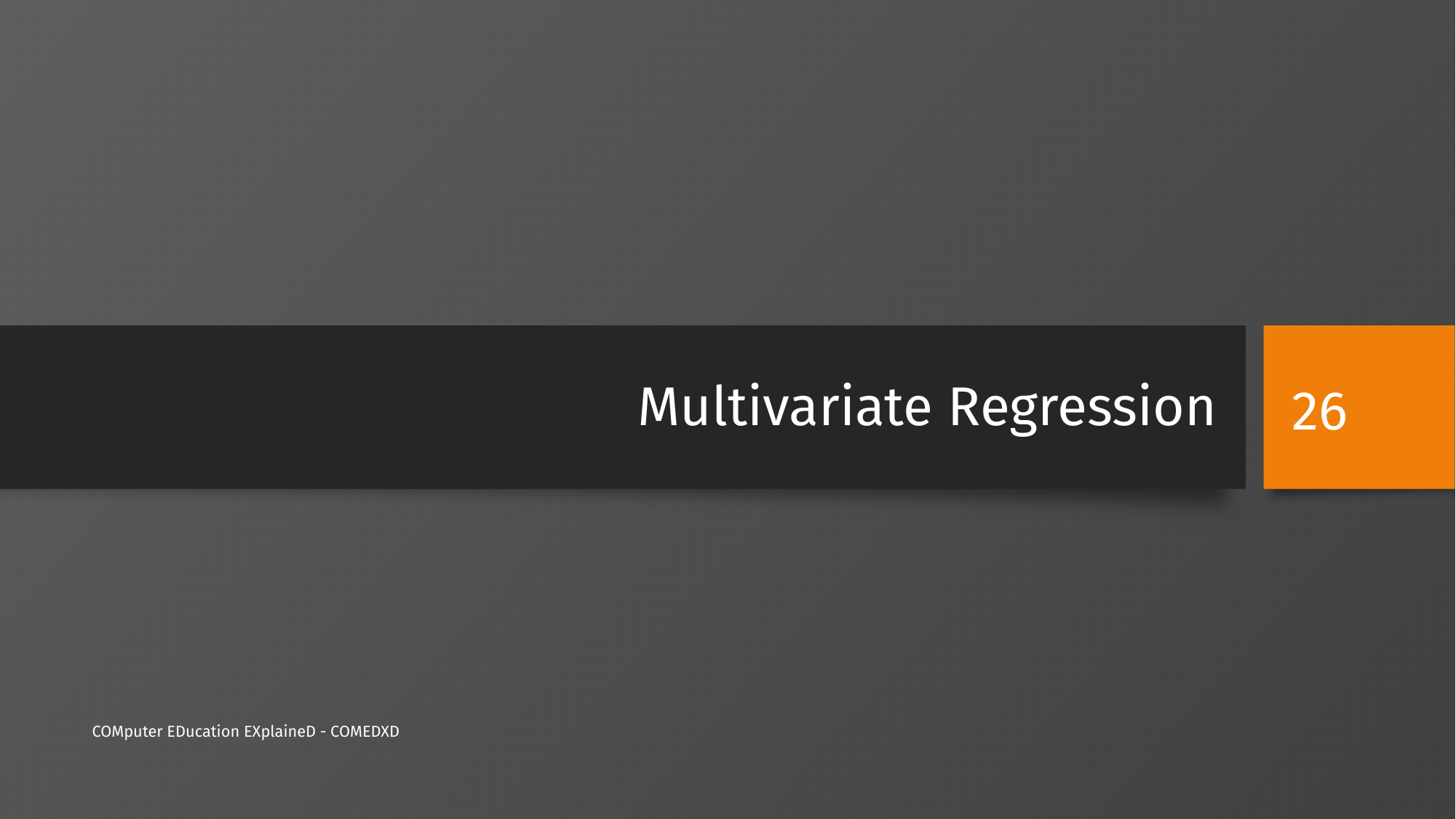

# Multivariate Regression
26

COMputer EDucation EXplaineD - COMEDXD